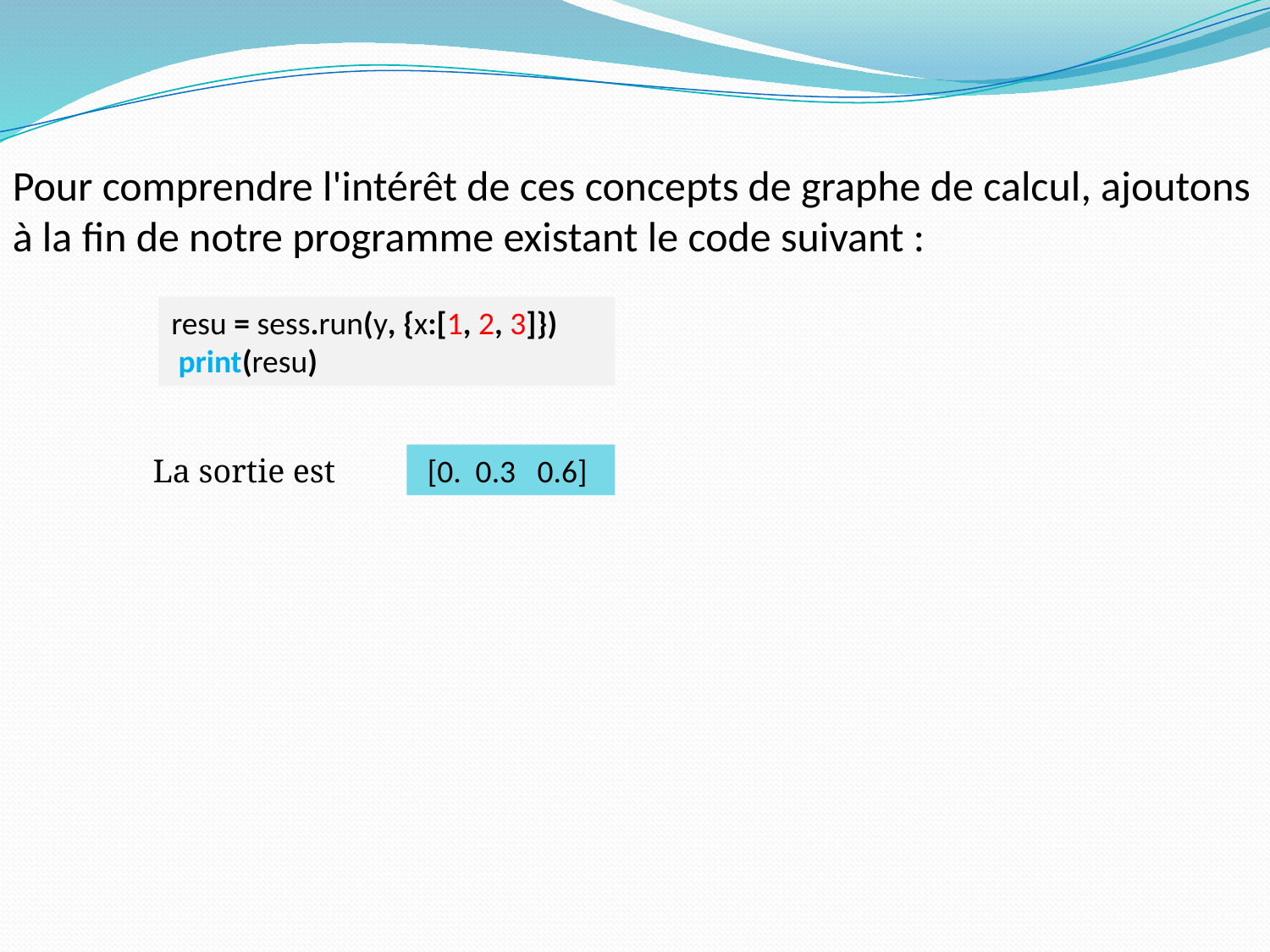

Pour comprendre l'intérêt de ces concepts de graphe de calcul, ajoutons à la fin de notre programme existant le code suivant :

resu = sess.run(y, {x:[1, 2, 3]})
 print(resu)
La sortie est
[0.  0.3   0.6]